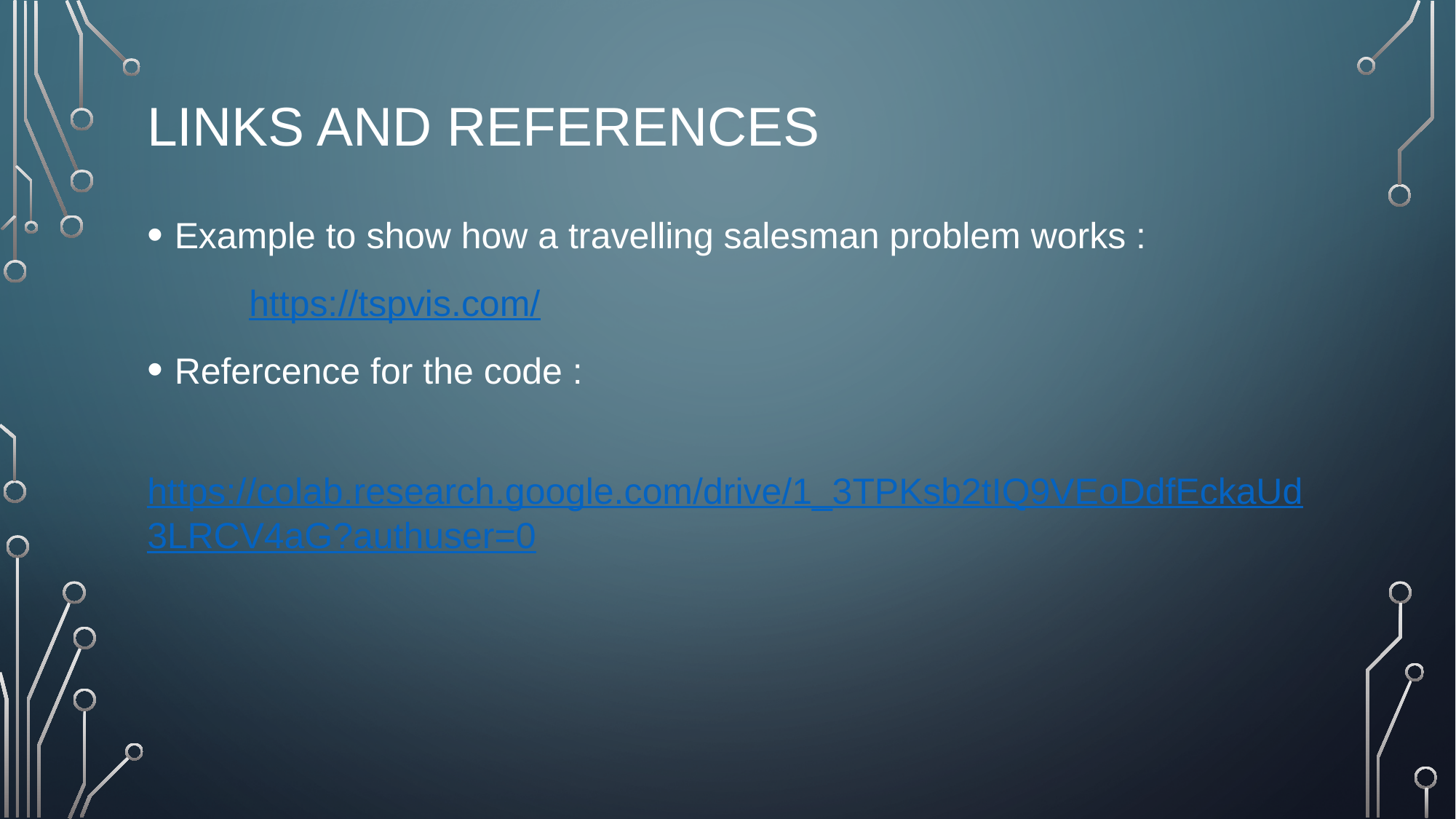

# Links and references
Example to show how a travelling salesman problem works :
          https://tspvis.com/
Refercence for the code :
      https://colab.research.google.com/drive/1_3TPKsb2tIQ9VEoDdfEckaUd3LRCV4aG?authuser=0